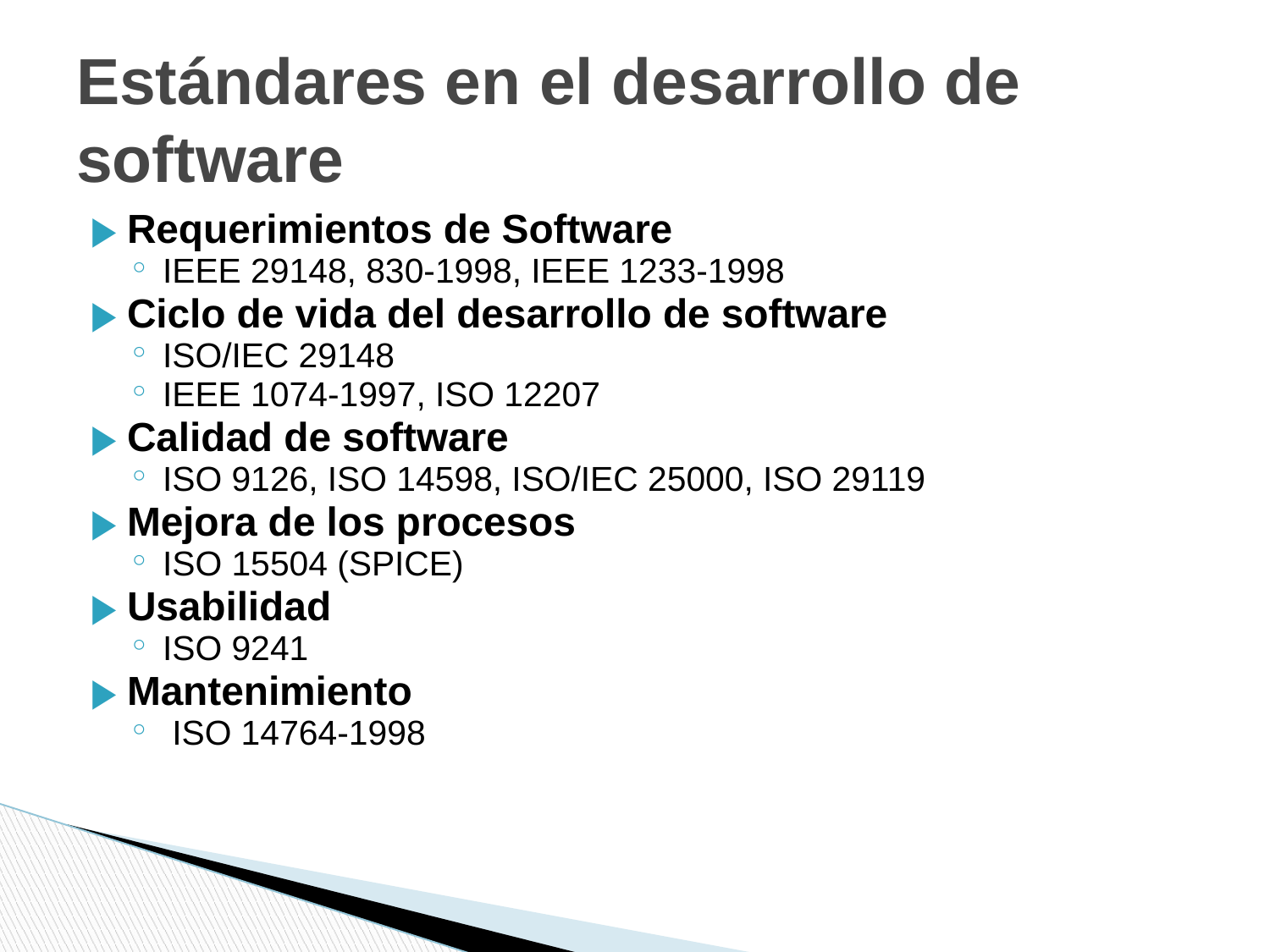

# Estándares en el desarrollo de software
Requerimientos de Software
IEEE 29148, 830-1998, IEEE 1233-1998
Ciclo de vida del desarrollo de software
ISO/IEC 29148
IEEE 1074-1997, ISO 12207
Calidad de software
ISO 9126, ISO 14598, ISO/IEC 25000, ISO 29119
Mejora de los procesos
ISO 15504 (SPICE)
Usabilidad
ISO 9241
Mantenimiento
 ISO 14764-1998